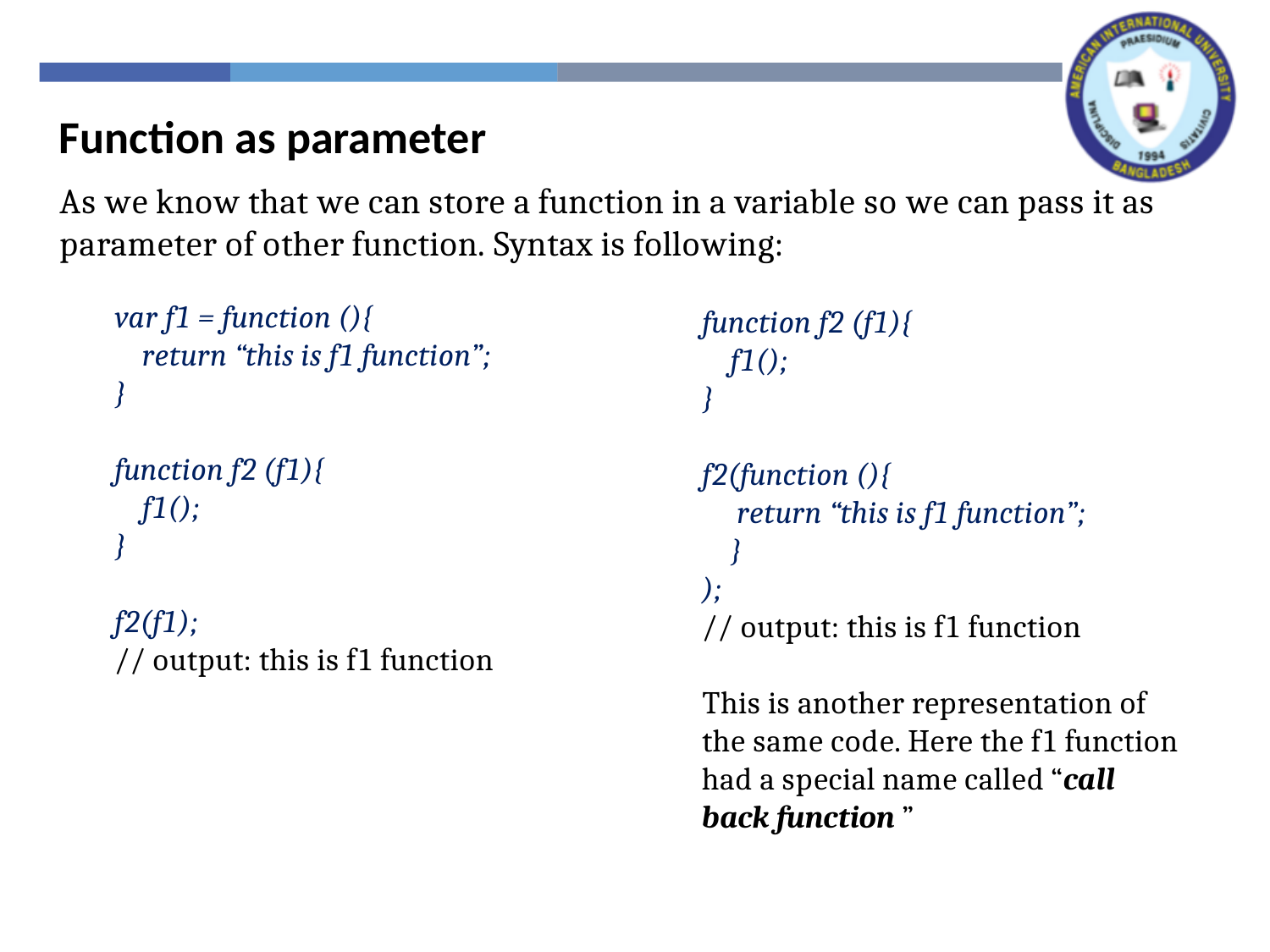

Function as parameter
As we know that we can store a function in a variable so we can pass it as parameter of other function. Syntax is following:

var f1 = function (){
    return “this is f1 function”;
}

function f2 (f1){
    f1();
}

f2(f1);
// output: this is f1 function
function f2 (f1){
    f1();
}

f2(function (){
     return “this is f1 function”;
    }
);
// output: this is f1 function

This is another representation of the same code. Here the f1 function had a special name called “call back function ”